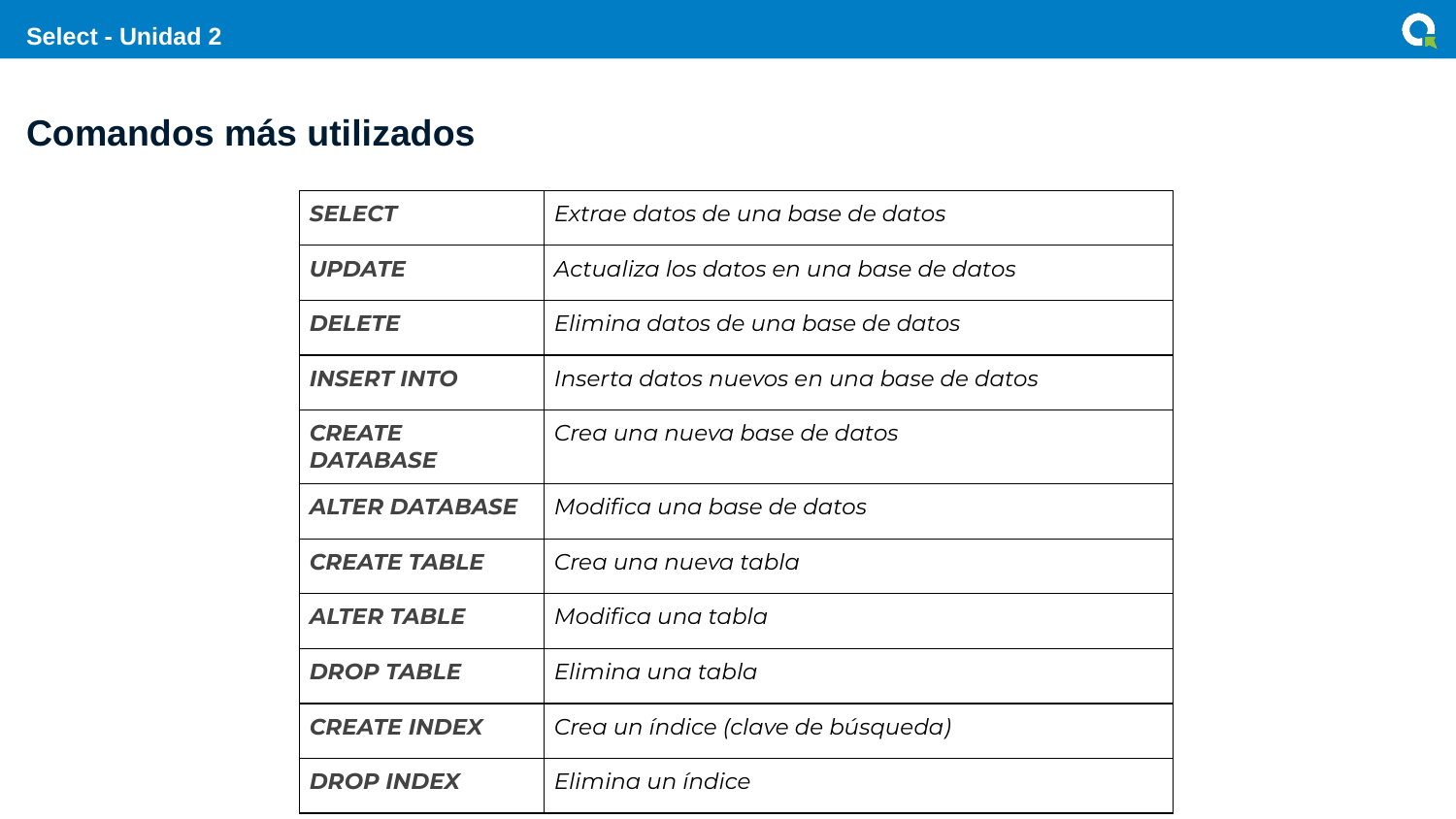

# Select - Unidad 2
Comandos más utilizados
| SELECT | Extrae datos de una base de datos |
| --- | --- |
| UPDATE | Actualiza los datos en una base de datos |
| DELETE | Elimina datos de una base de datos |
| INSERT INTO | Inserta datos nuevos en una base de datos |
| CREATE DATABASE | Crea una nueva base de datos |
| ALTER DATABASE | Modifica una base de datos |
| CREATE TABLE | Crea una nueva tabla |
| ALTER TABLE | Modifica una tabla |
| DROP TABLE | Elimina una tabla |
| CREATE INDEX | Crea un índice (clave de búsqueda) |
| DROP INDEX | Elimina un índice |